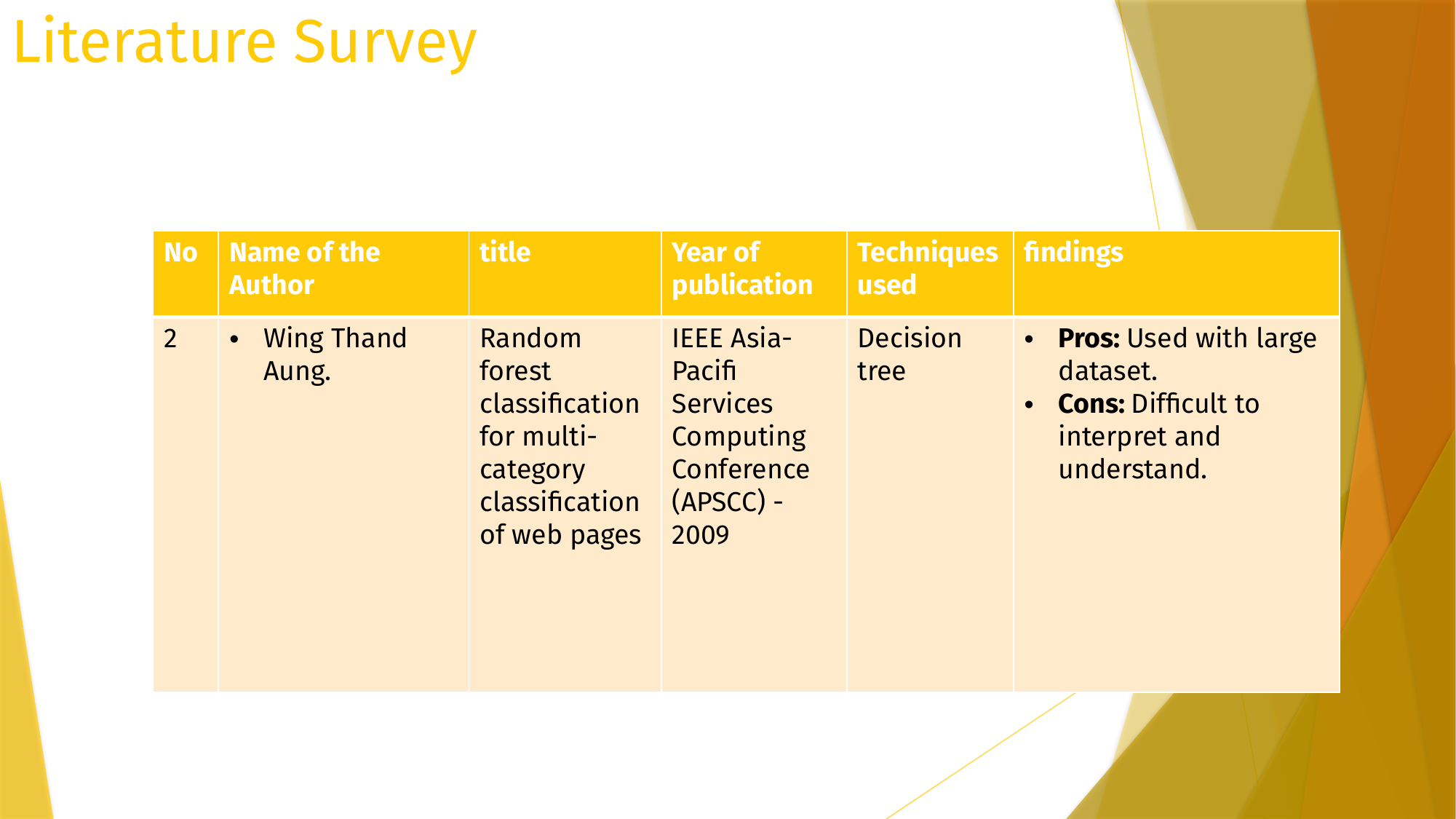

Literature Survey
| No | Name of the Author | title | Year of publication | Techniques used | findings |
| --- | --- | --- | --- | --- | --- |
| 2 | Wing Thand Aung. | Random forest classification for multi-category classification of web pages | IEEE Asia-Pacifi Services Computing Conference (APSCC) -2009 | Decision tree | Pros: Used with large dataset. Cons: Difficult to interpret and understand. |